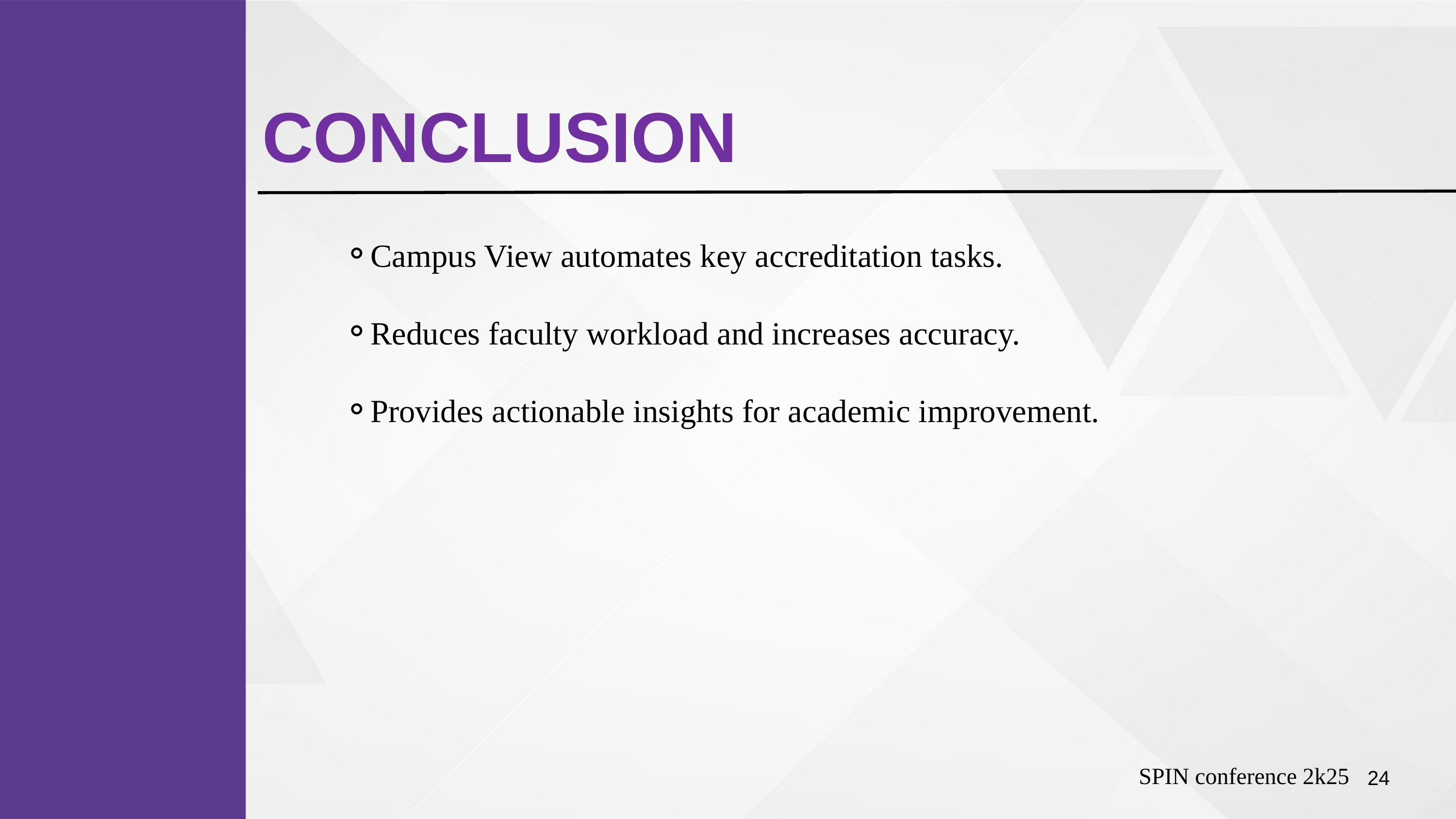

CONCLUSION

Campus View automates key accreditation tasks.

Reduces faculty workload and increases accuracy.

Provides actionable insights for academic improvement.
SPIN conference 2k25
24